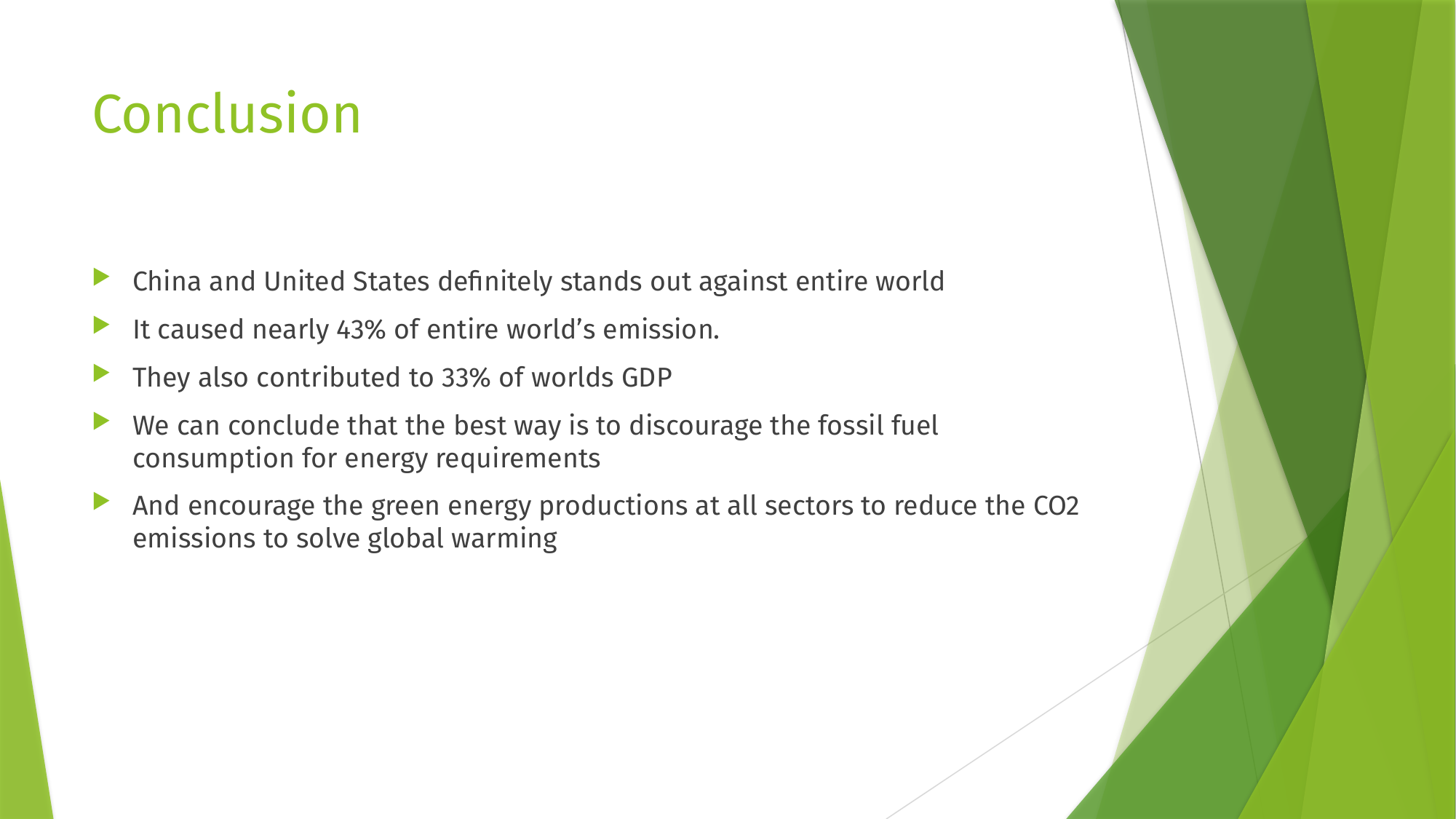

# Conclusion
China and United States definitely stands out against entire world
It caused nearly 43% of entire world’s emission.
They also contributed to 33% of worlds GDP
We can conclude that the best way is to discourage the fossil fuel consumption for energy requirements
And encourage the green energy productions at all sectors to reduce the CO2 emissions to solve global warming